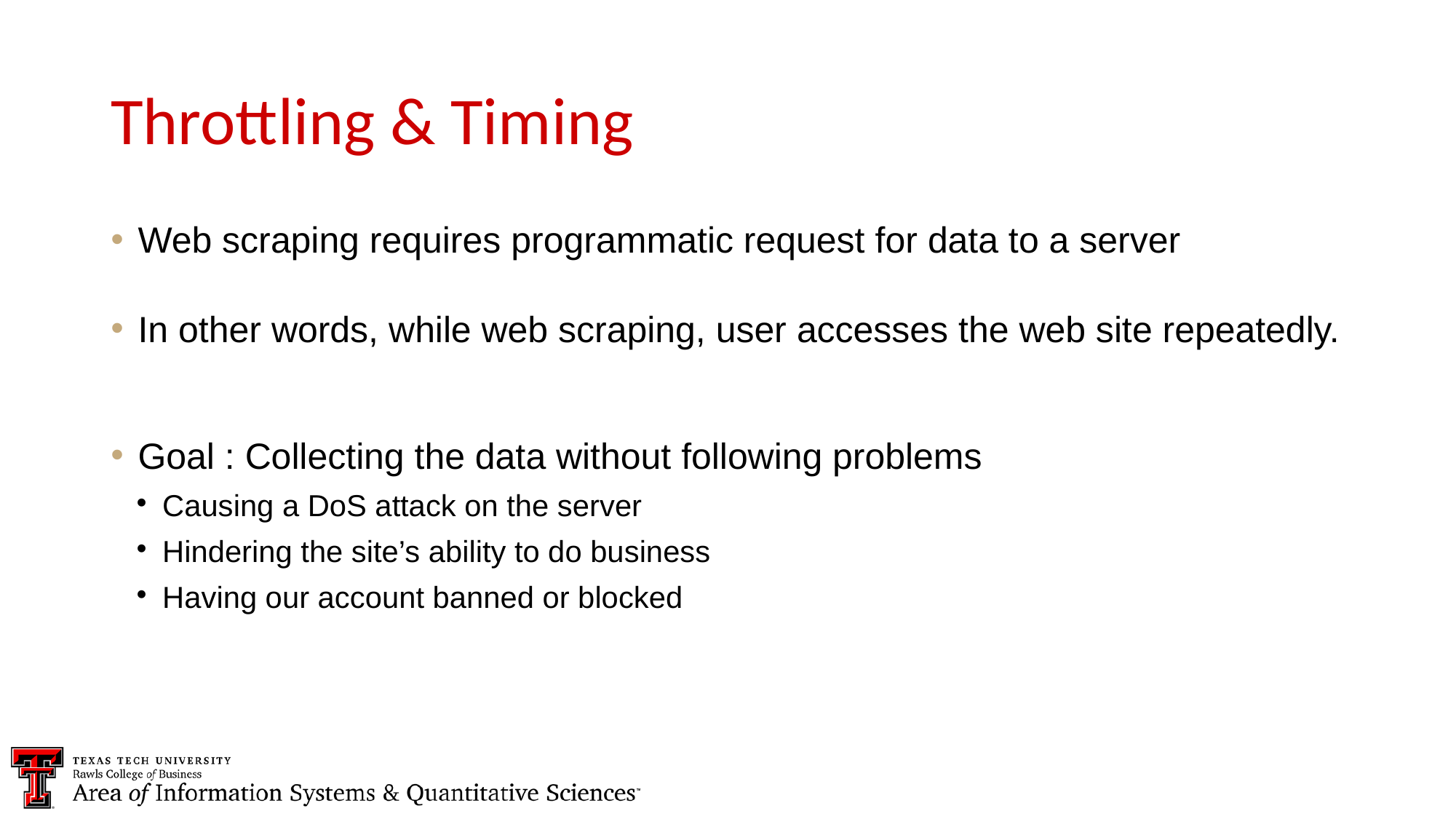

Throttling & Timing
Web scraping requires programmatic request for data to a server
In other words, while web scraping, user accesses the web site repeatedly.
Goal : Collecting the data without following problems
Causing a DoS attack on the server
Hindering the site’s ability to do business
Having our account banned or blocked